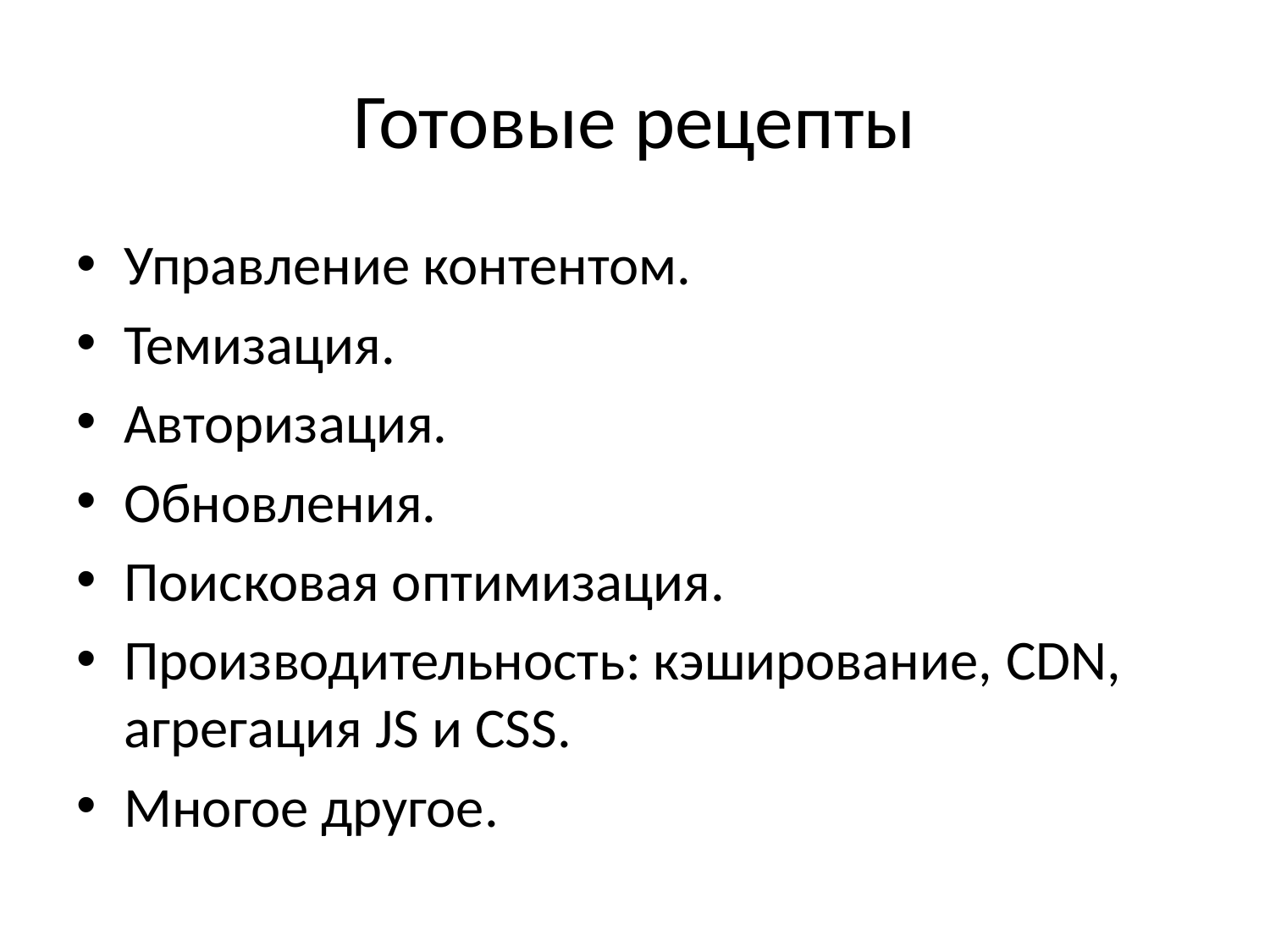

# Готовые рецепты
Управление контентом.
Темизация.
Авторизация.
Обновления.
Поисковая оптимизация.
Производительность: кэширование, CDN, агрегация JS и CSS.
Многое другое.